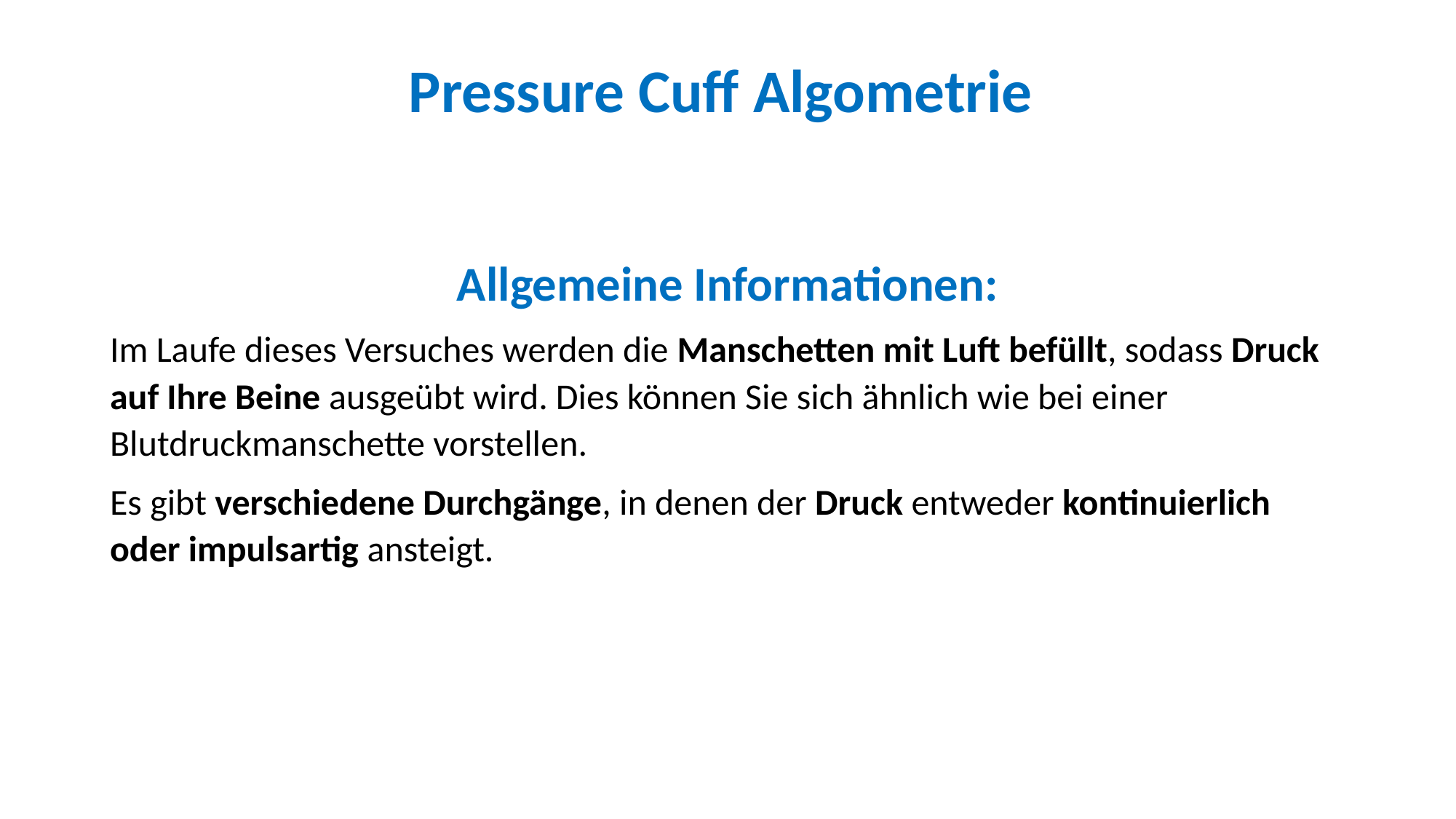

Pressure Cuff Algometrie
Allgemeine Informationen:
Im Laufe dieses Versuches werden die Manschetten mit Luft befüllt, sodass Druck auf Ihre Beine ausgeübt wird. Dies können Sie sich ähnlich wie bei einer Blutdruckmanschette vorstellen.
Es gibt verschiedene Durchgänge, in denen der Druck entweder kontinuierlich oder impulsartig ansteigt.